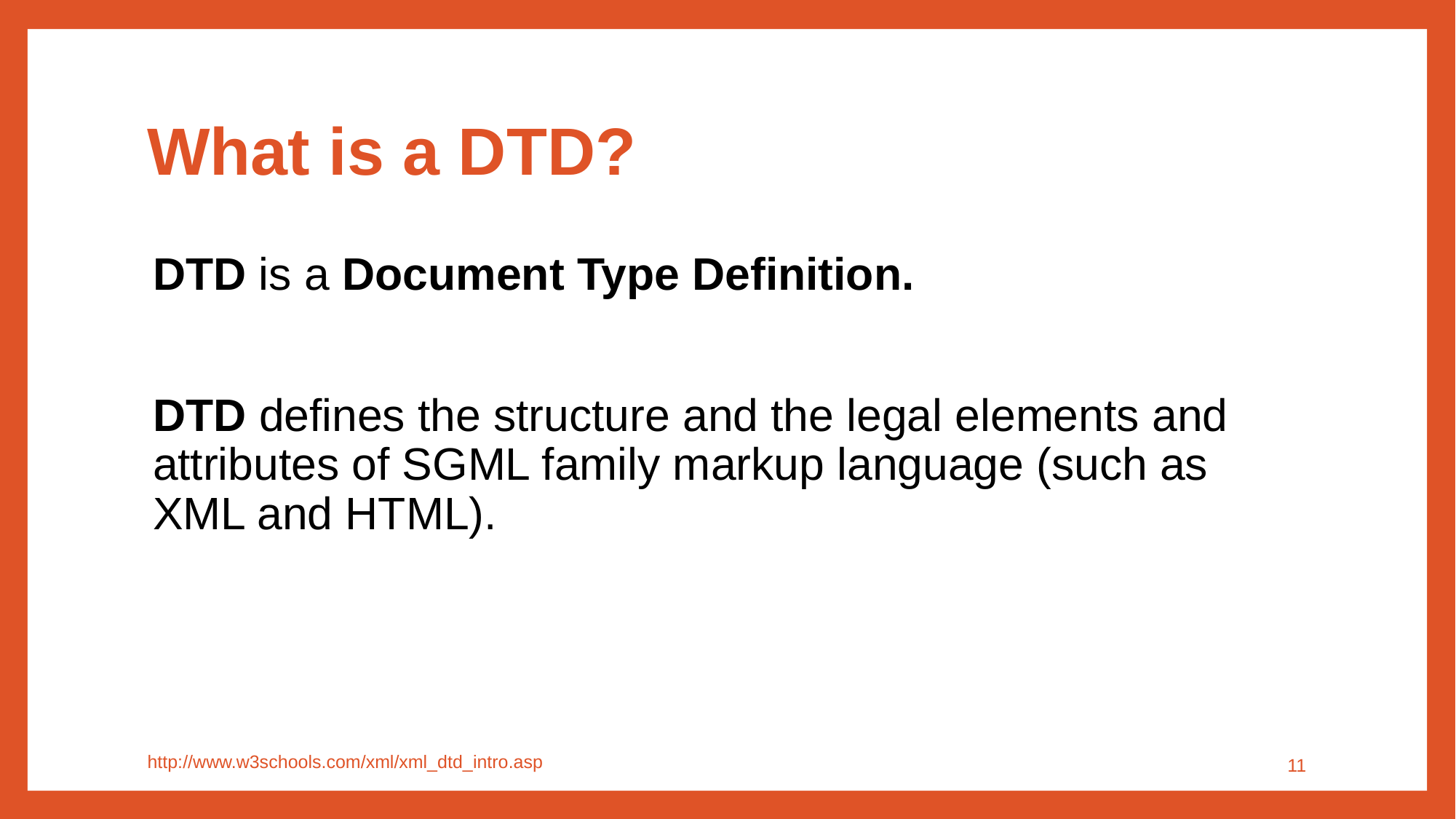

# What is a DTD?
DTD is a Document Type Definition.

DTD defines the structure and the legal elements and attributes of SGML family markup language (such as XML and HTML).
http://www.w3schools.com/xml/xml_dtd_intro.asp
11